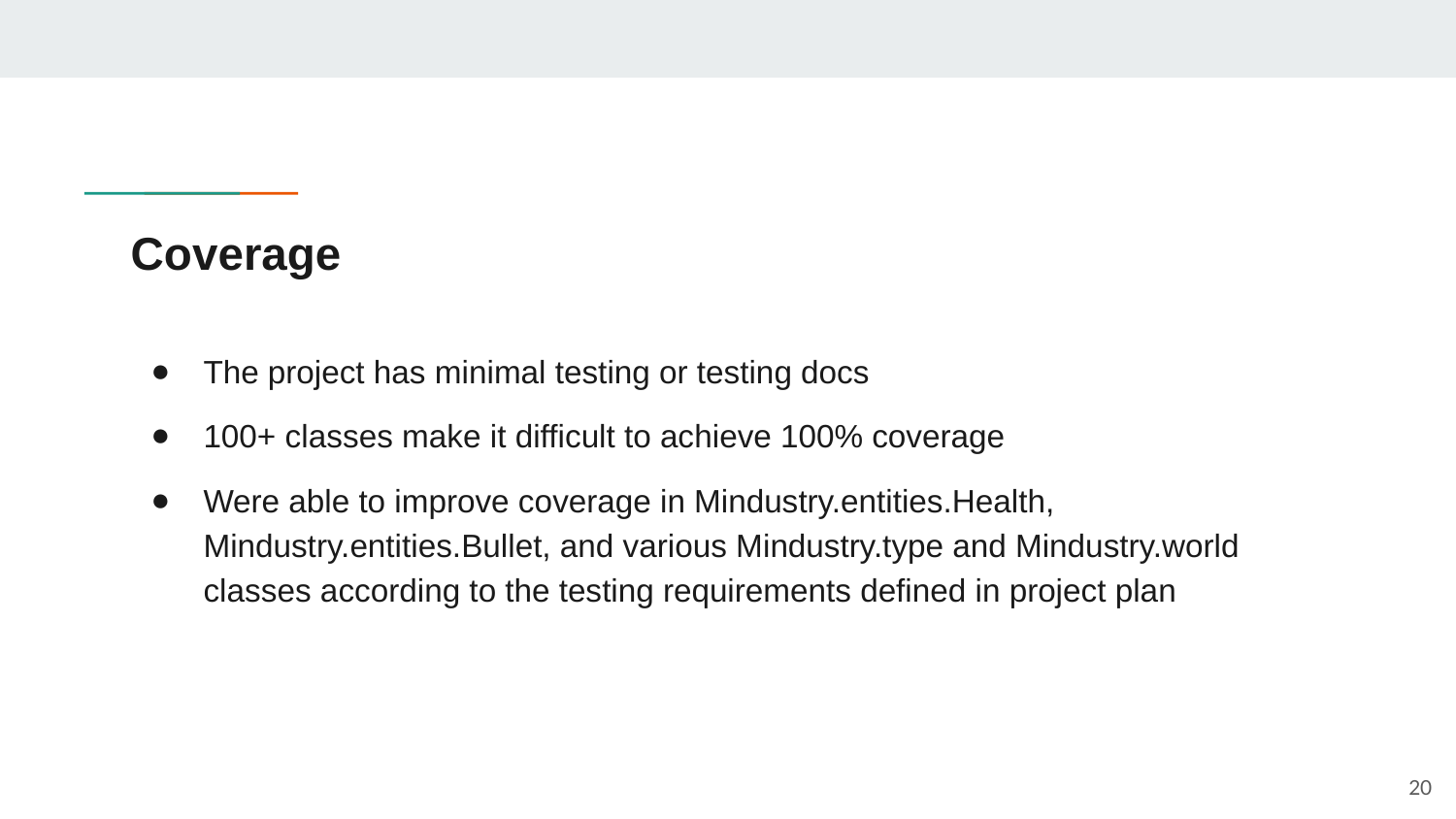

# Coverage
The project has minimal testing or testing docs
100+ classes make it difficult to achieve 100% coverage
Were able to improve coverage in Mindustry.entities.Health, Mindustry.entities.Bullet, and various Mindustry.type and Mindustry.world classes according to the testing requirements defined in project plan
20